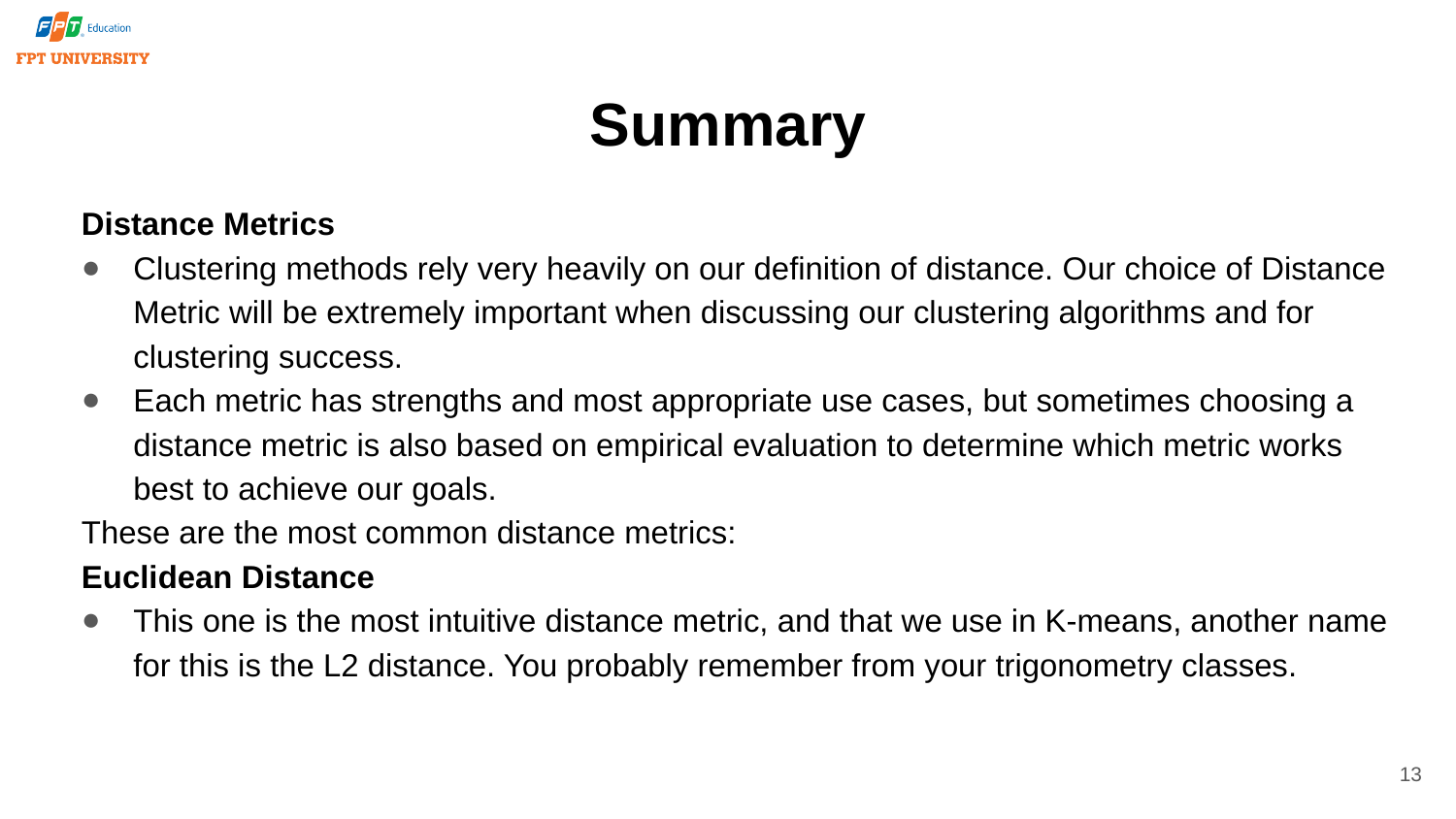

# Summary
Distance Metrics
Clustering methods rely very heavily on our definition of distance. Our choice of Distance Metric will be extremely important when discussing our clustering algorithms and for clustering success.
Each metric has strengths and most appropriate use cases, but sometimes choosing a distance metric is also based on empirical evaluation to determine which metric works best to achieve our goals.
These are the most common distance metrics:
Euclidean Distance
This one is the most intuitive distance metric, and that we use in K-means, another name for this is the L2 distance. You probably remember from your trigonometry classes.

13